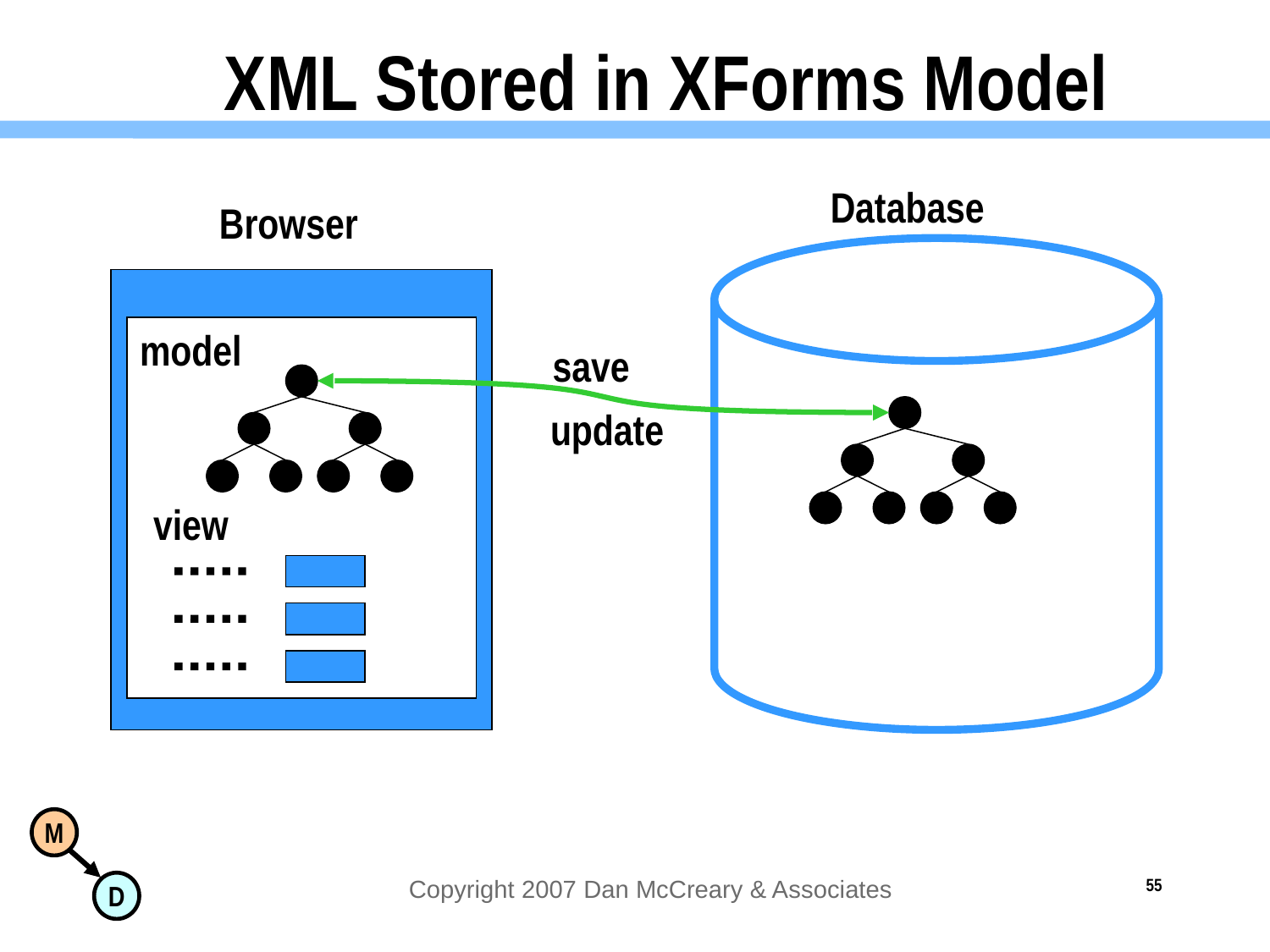

# XML Stored in XForms Model
Database
Browser

model
save

update

view

Copyright 2007 Dan McCreary & Associates
55